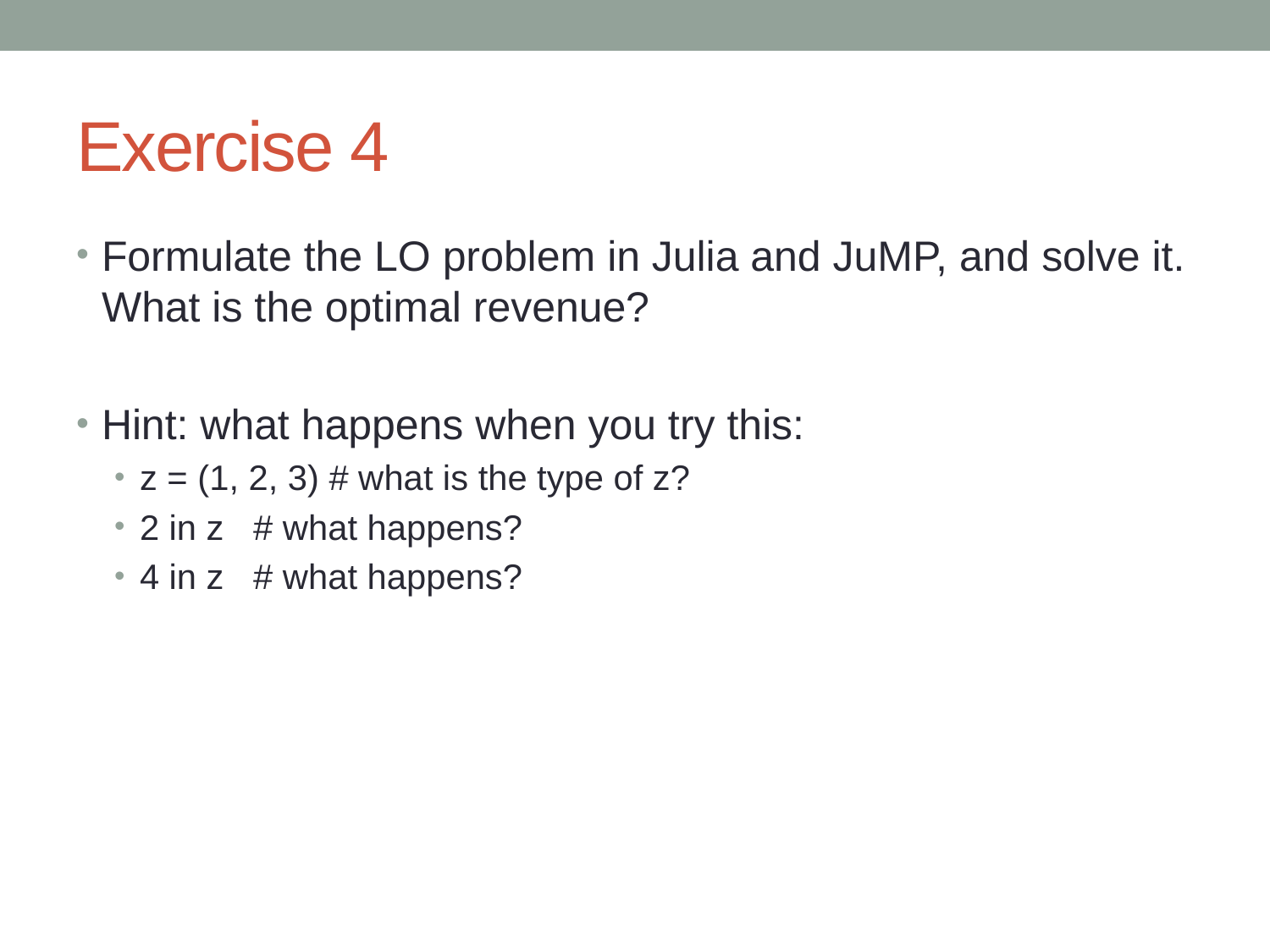

# Exercise 4
Formulate the LO problem in Julia and JuMP, and solve it. What is the optimal revenue?

Hint: what happens when you try this:
z = (1, 2, 3) # what is the type of z?
2 in z   # what happens?
4 in z   # what happens?